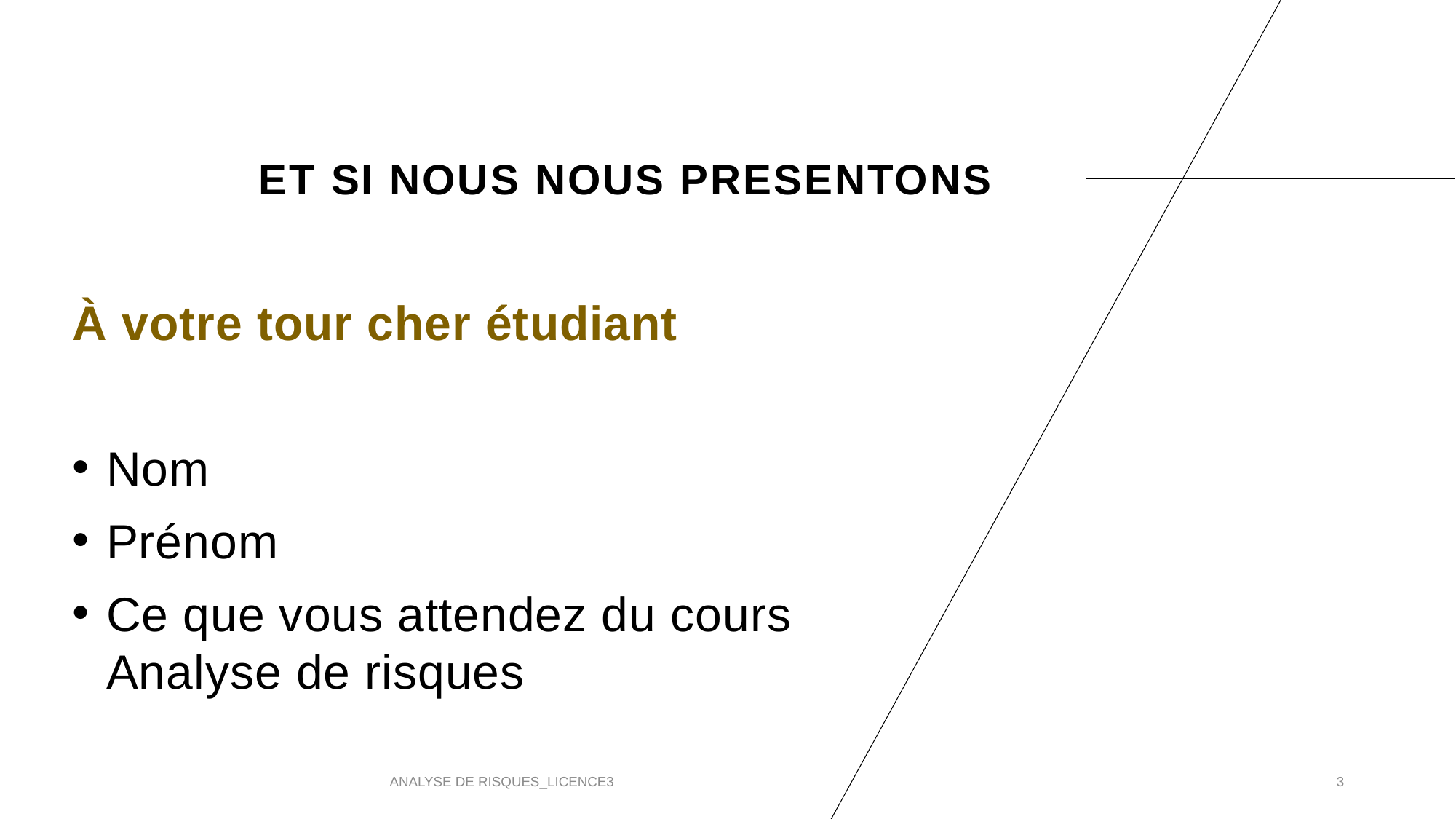

# ET SI NOUS NOUS PRESENTONS
À votre tour cher étudiant

Nom
Prénom
Ce que vous attendez du cours Analyse de risques
ANALYSE DE RISQUES_LICENCE3
3